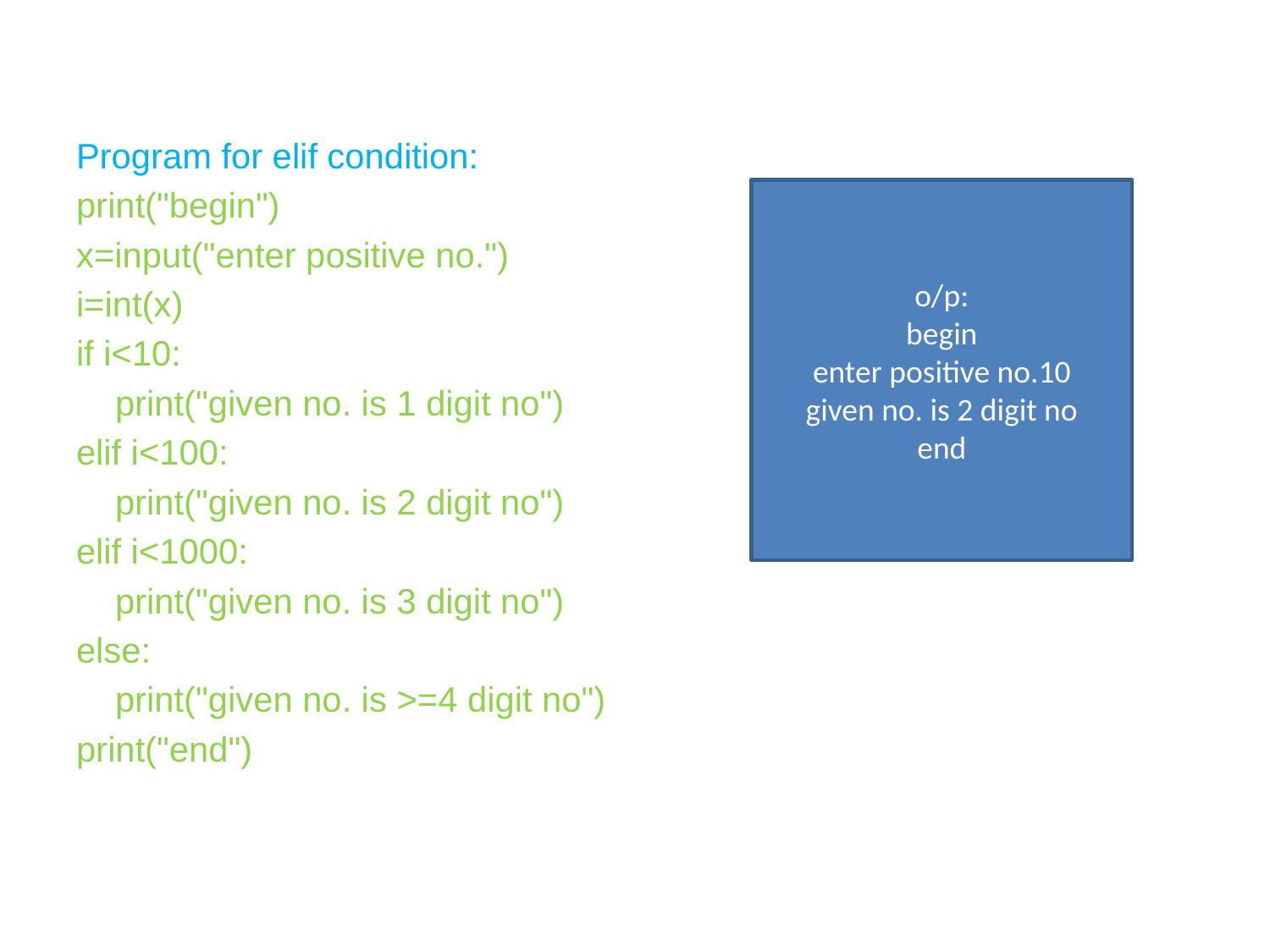

Program for elif condition:
print("begin")
x=input("enter positive no.")
i=int(x)
if i<10:
    print("given no. is 1 digit no")
elif i<100:
    print("given no. is 2 digit no")
elif i<1000:
    print("given no. is 3 digit no")
else:
    print("given no. is >=4 digit no")
print("end")

o/p:
begin
enter positive no.10
given no. is 2 digit no
end